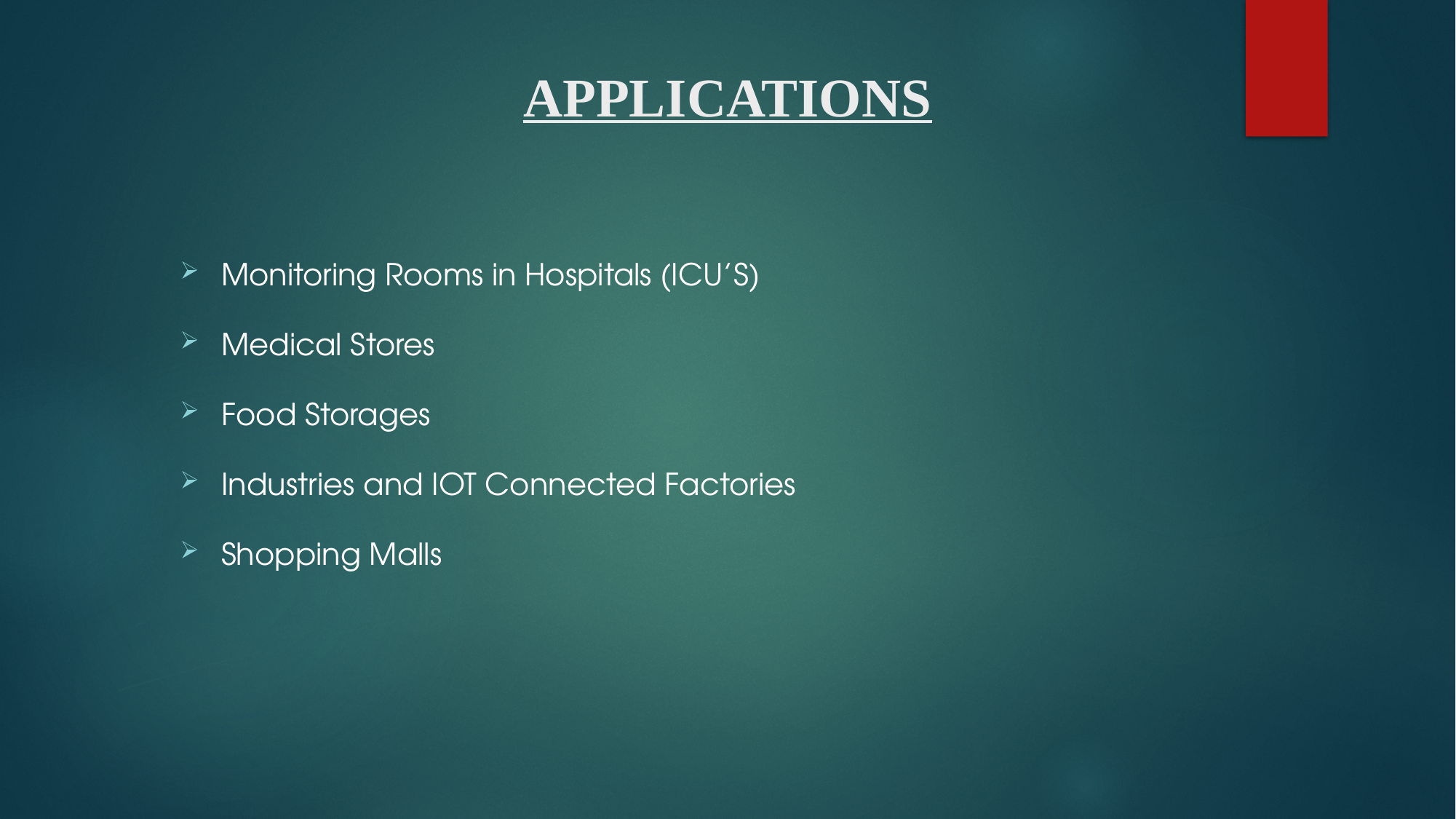

# APPLICATIONS
Monitoring Rooms in Hospitals (ICU’S)
Medical Stores
Food Storages
Industries and IOT Connected Factories
Shopping Malls